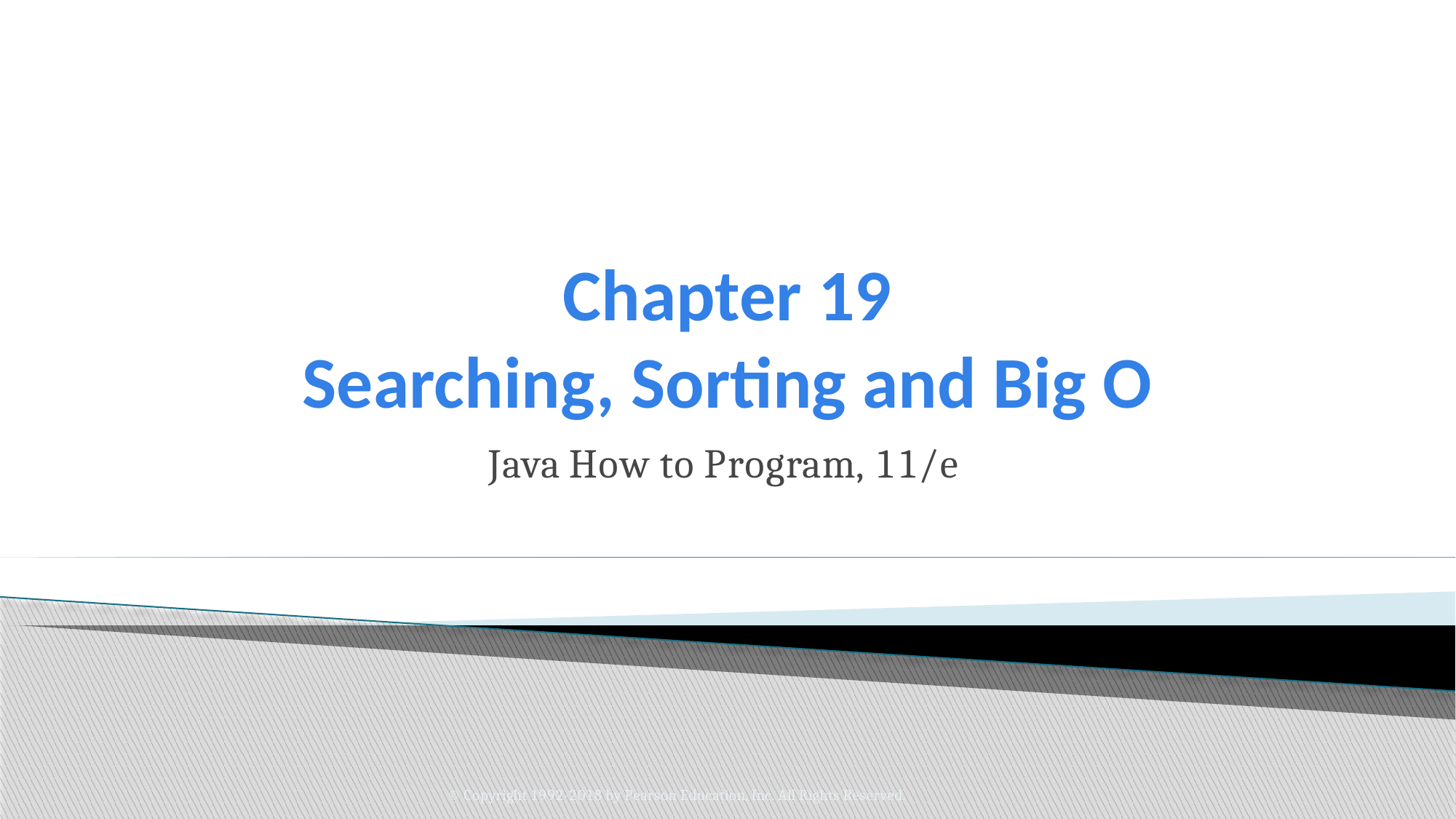

# Chapter 19 Searching, Sorting and Big O
Java How to Program, 11/e
© Copyright 1992-2018 by Pearson Education, Inc. All Rights Reserved.